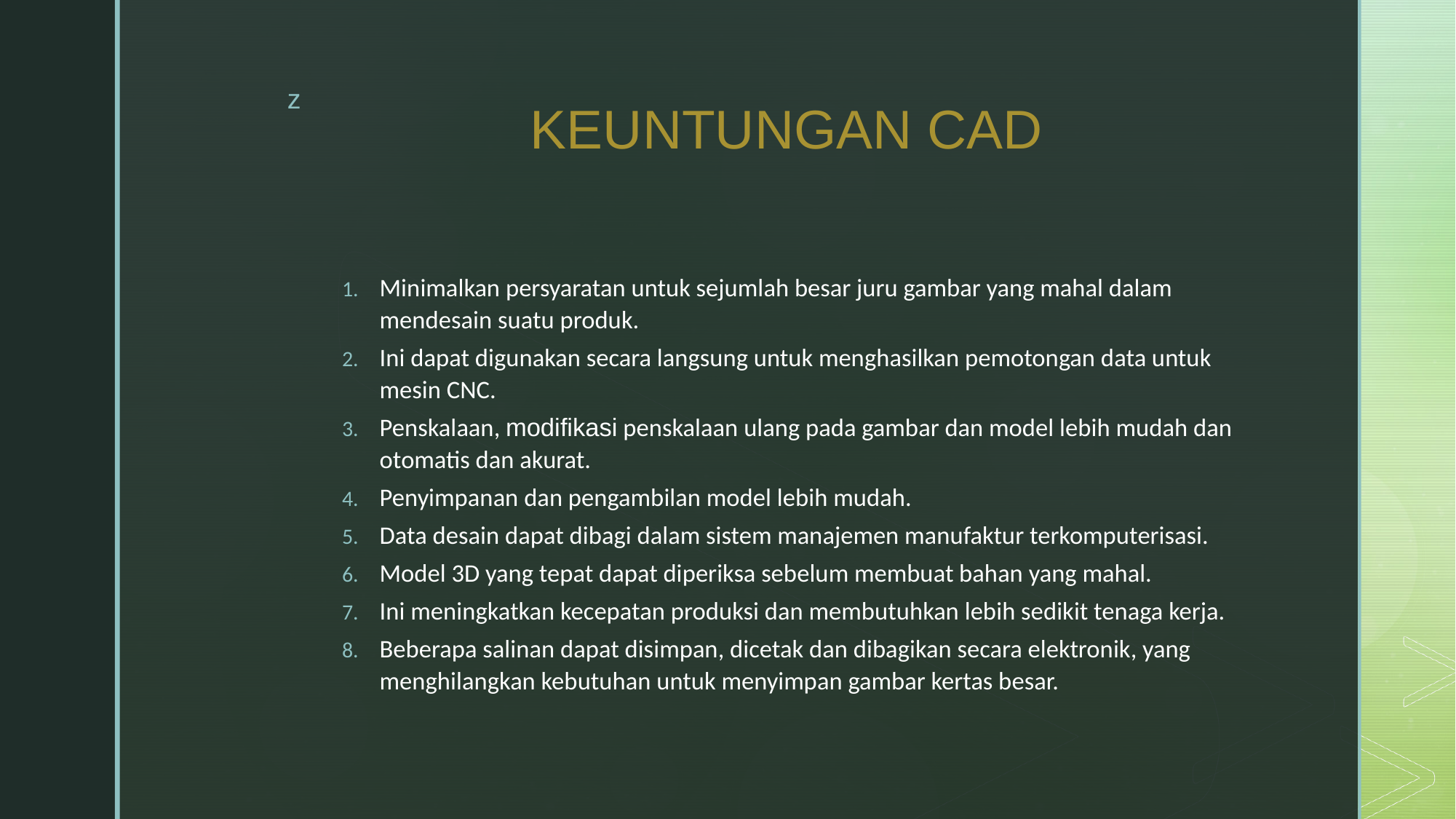

# KEUNTUNGAN CAD

Minimalkan persyaratan untuk sejumlah besar juru gambar yang mahal dalam mendesain suatu produk.
Ini dapat digunakan secara langsung untuk menghasilkan pemotongan data untuk mesin CNC.
Penskalaan, modifikasi penskalaan ulang pada gambar dan model lebih mudah dan otomatis dan akurat.
Penyimpanan dan pengambilan model lebih mudah.
Data desain dapat dibagi dalam sistem manajemen manufaktur terkomputerisasi.
Model 3D yang tepat dapat diperiksa sebelum membuat bahan yang mahal.
Ini meningkatkan kecepatan produksi dan membutuhkan lebih sedikit tenaga kerja.
Beberapa salinan dapat disimpan, dicetak dan dibagikan secara elektronik, yang menghilangkan kebutuhan untuk menyimpan gambar kertas besar.